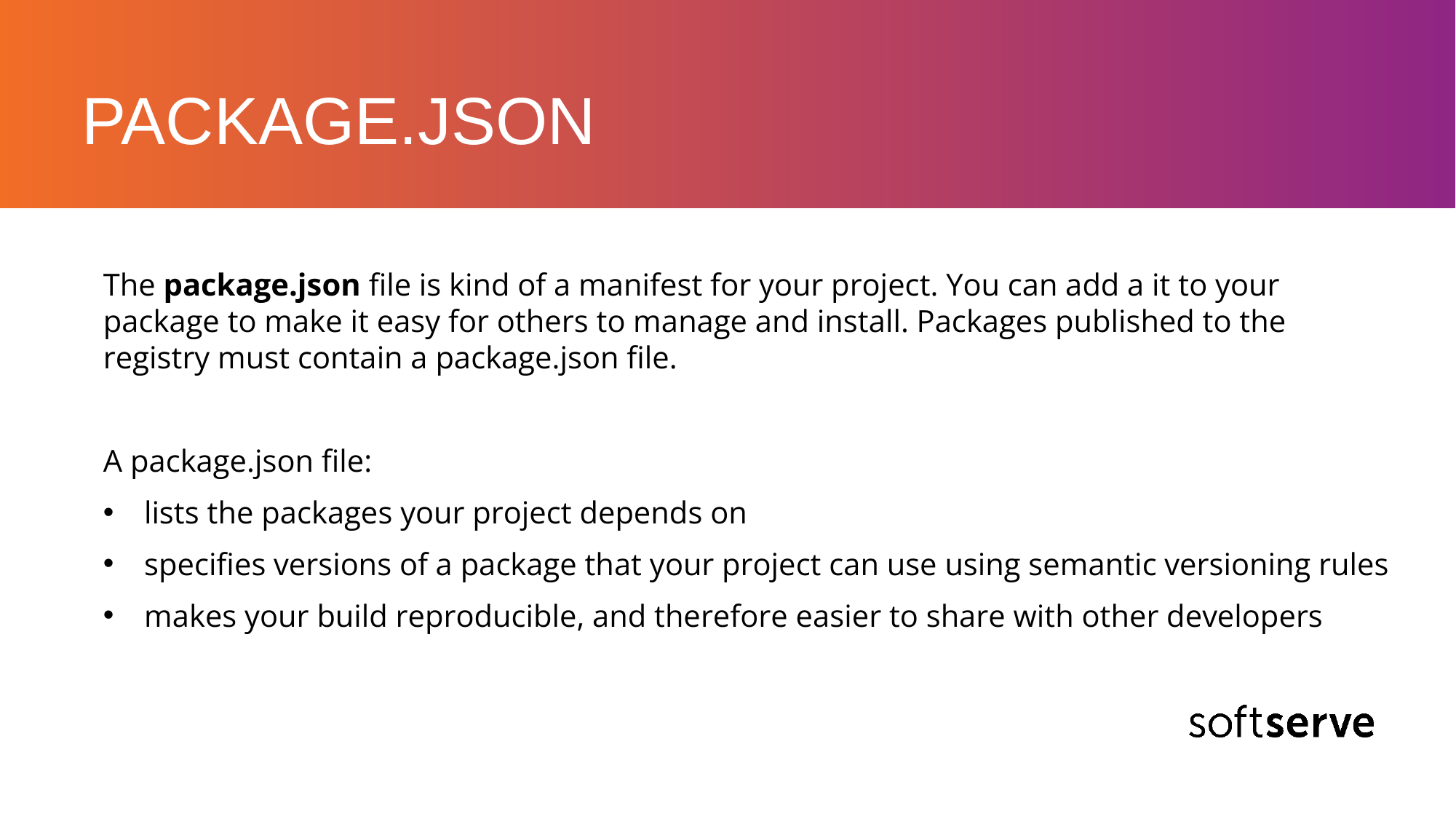

# PACKAGE.JSON
The package.json file is kind of a manifest for your project. You can add a it to your package to make it easy for others to manage and install. Packages published to the registry must contain a package.json file.

A package.json file:
lists the packages your project depends on
specifies versions of a package that your project can use using semantic versioning rules
makes your build reproducible, and therefore easier to share with other developers